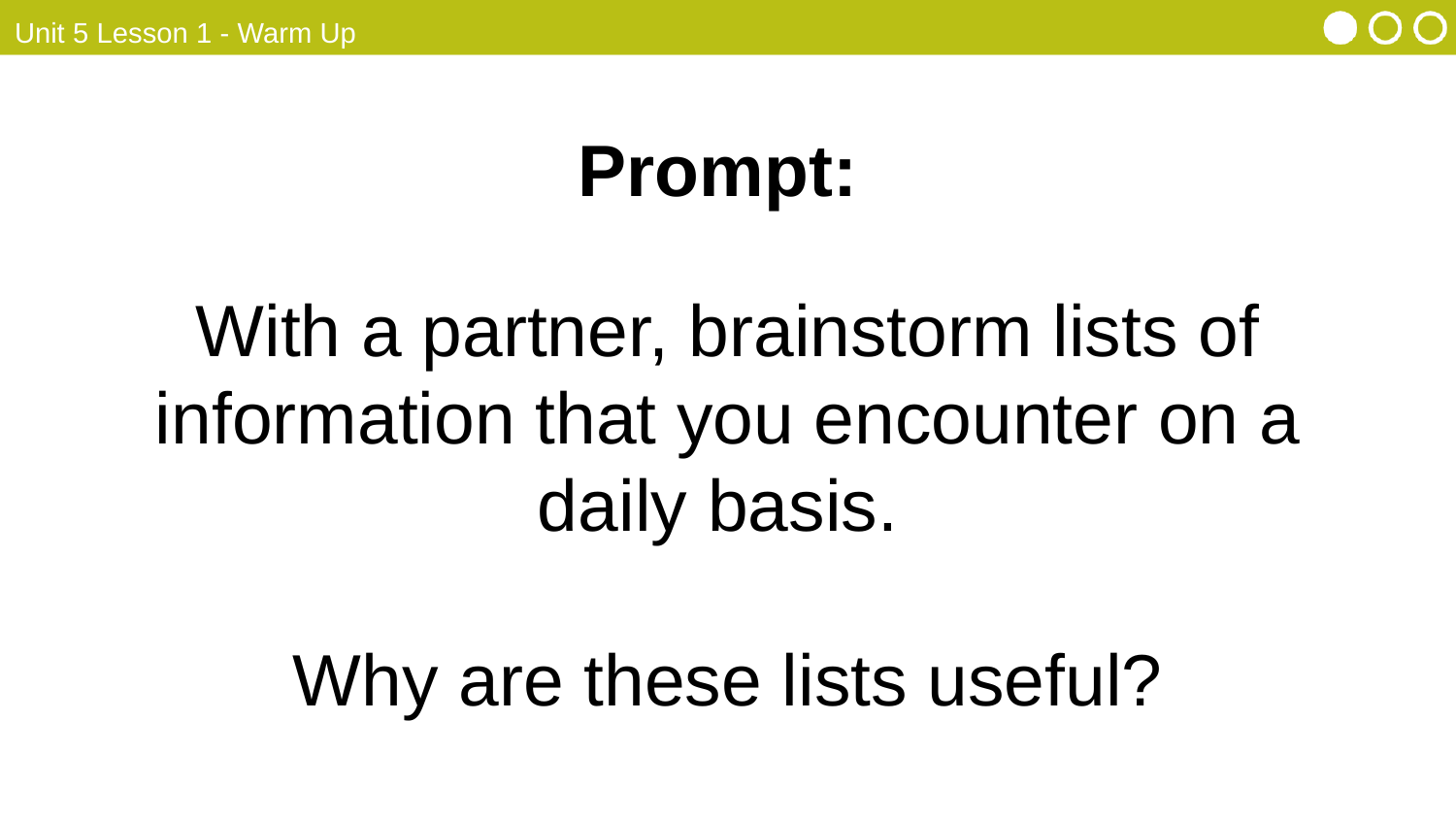

Unit 5 Lesson 1 - Warm Up
Prompt:

With a partner, brainstorm lists of information that you encounter on a daily basis.

Why are these lists useful?